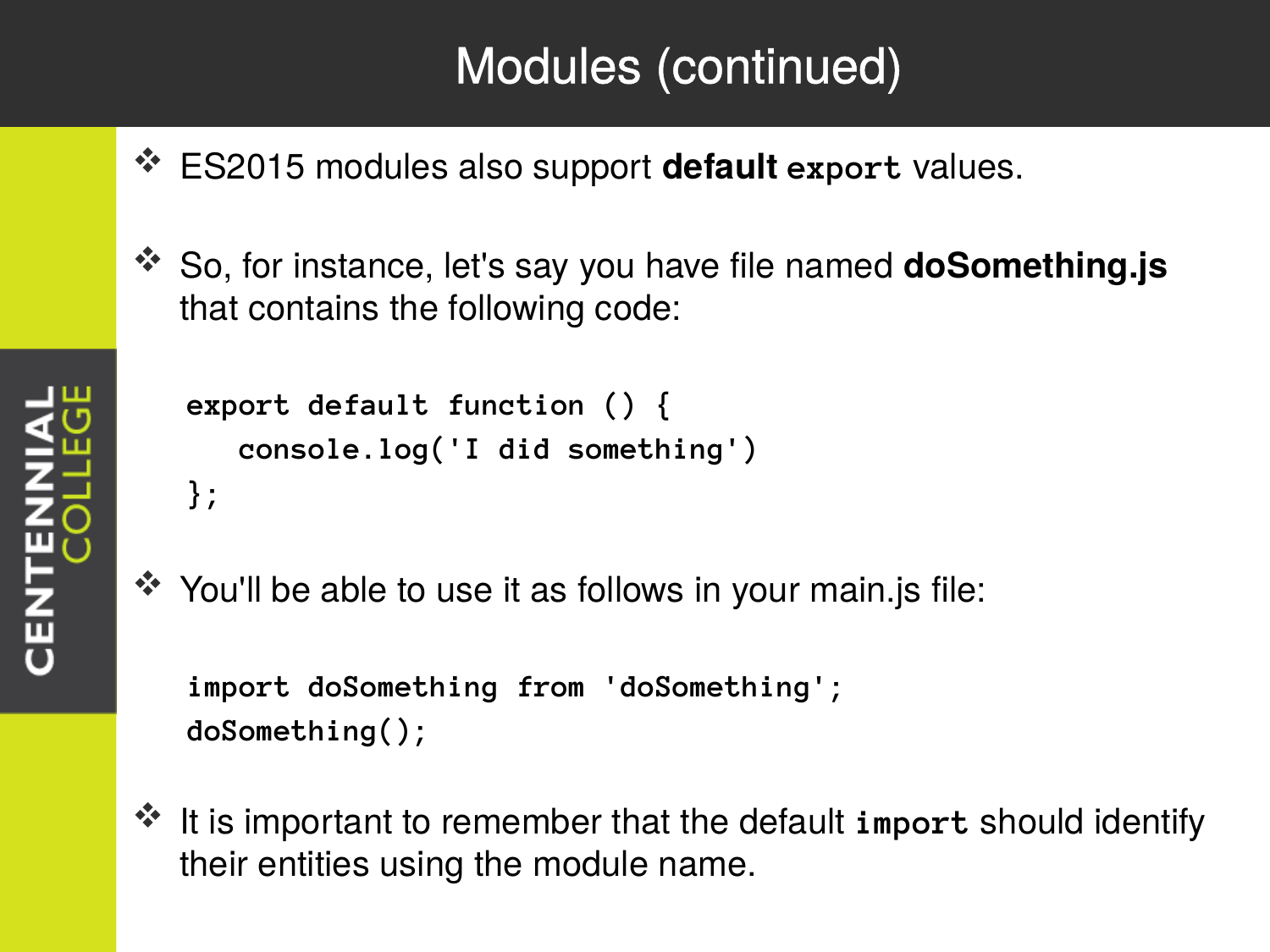

# Modules (continued)
ES2015 modules also support default export values.

So, for instance, let's say you have file named doSomething.js that contains the following code:

export default function () {
   console.log('I did something')
};

You'll be able to use it as follows in your main.js file:

import doSomething from 'doSomething';
doSomething();

It is important to remember that the default import should identify their entities using the module name.